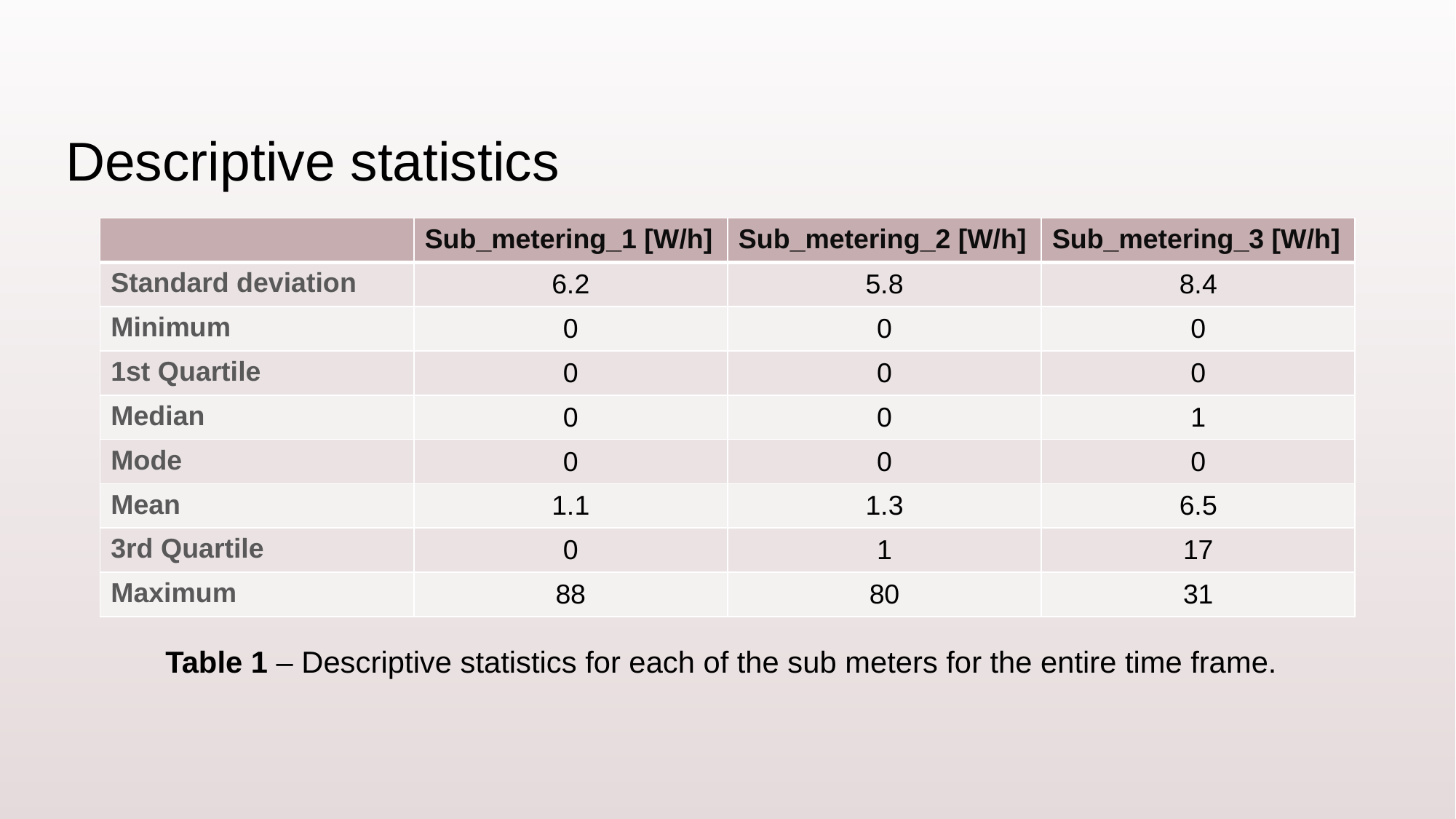

# Descriptive statistics
|  | Sub\_metering\_1 [W/h] | Sub\_metering\_2 [W/h] | Sub\_metering\_3 [W/h] |
| --- | --- | --- | --- |
| Standard deviation | 6.2 | 5.8 | 8.4 |
| Minimum | 0 | 0 | 0 |
| 1st Quartile | 0 | 0 | 0 |
| Median | 0 | 0 | 1 |
| Mode | 0 | 0 | 0 |
| Mean | 1.1 | 1.3 | 6.5 |
| 3rd Quartile | 0 | 1 | 17 |
| Maximum | 88 | 80 | 31 |
Table 1 – Descriptive statistics for each of the sub meters for the entire time frame.